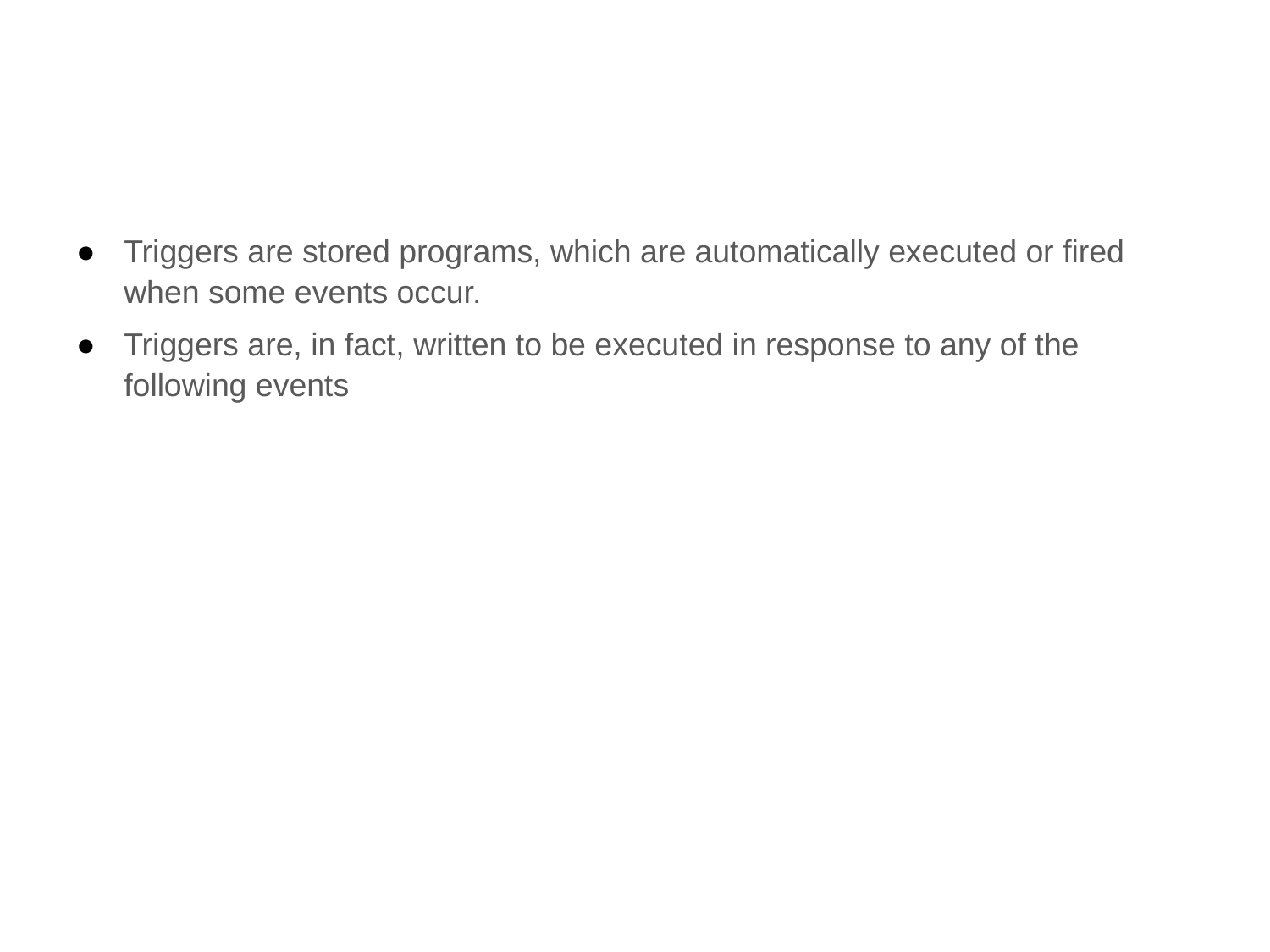

#
Triggers are stored programs, which are automatically executed or fired when some events occur.
Triggers are, in fact, written to be executed in response to any of the following events